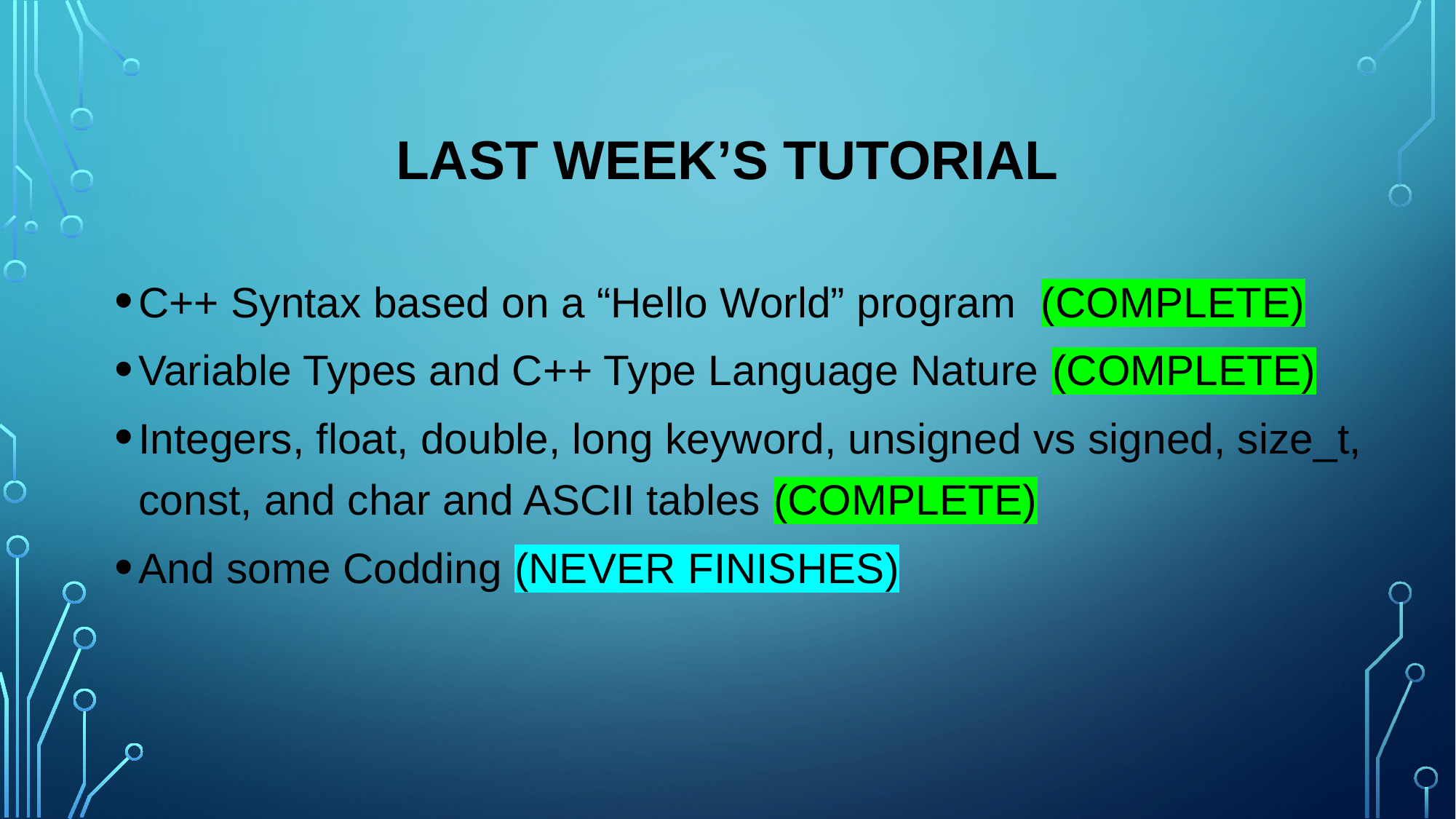

# LAST WEEK’s Tutorial
C++ Syntax based on a “Hello World” program  (COMPLETE)
Variable Types and C++ Type Language Nature (COMPLETE)
Integers, float, double, long keyword, unsigned vs signed, size_t, const, and char and ASCII tables (COMPLETE)
And some Codding (NEVER FINISHES)